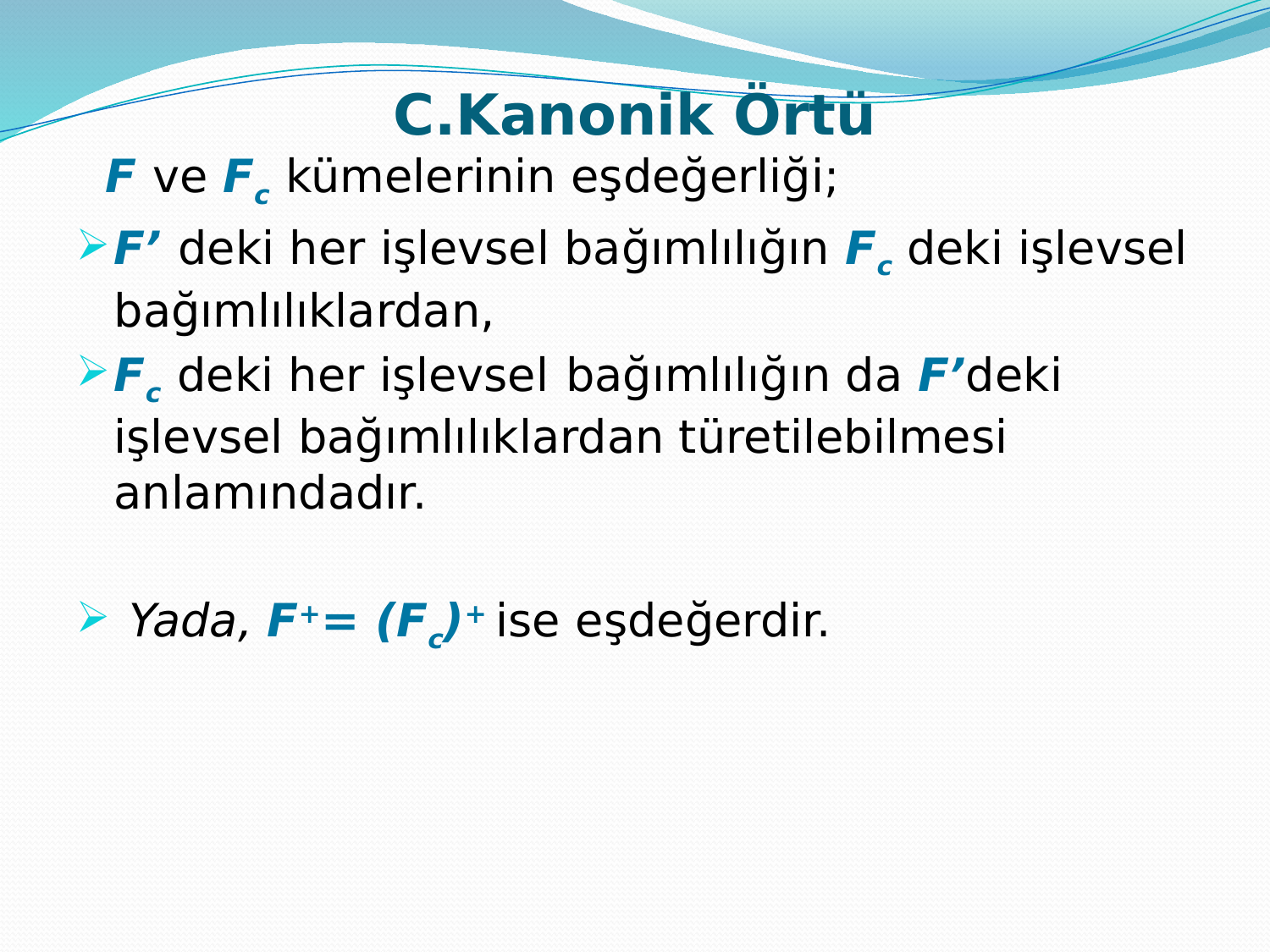

F ve Fc kümelerinin eşdeğerliği;
F’ deki her işlevsel bağımlılığın Fc deki işlevsel bağımlılıklardan,
Fc deki her işlevsel bağımlılığın da F’deki işlevsel bağımlılıklardan türetilebilmesi anlamındadır.

 Yada, F+= (Fc)+ ise eşdeğerdir.

# C.Kanonik Örtü